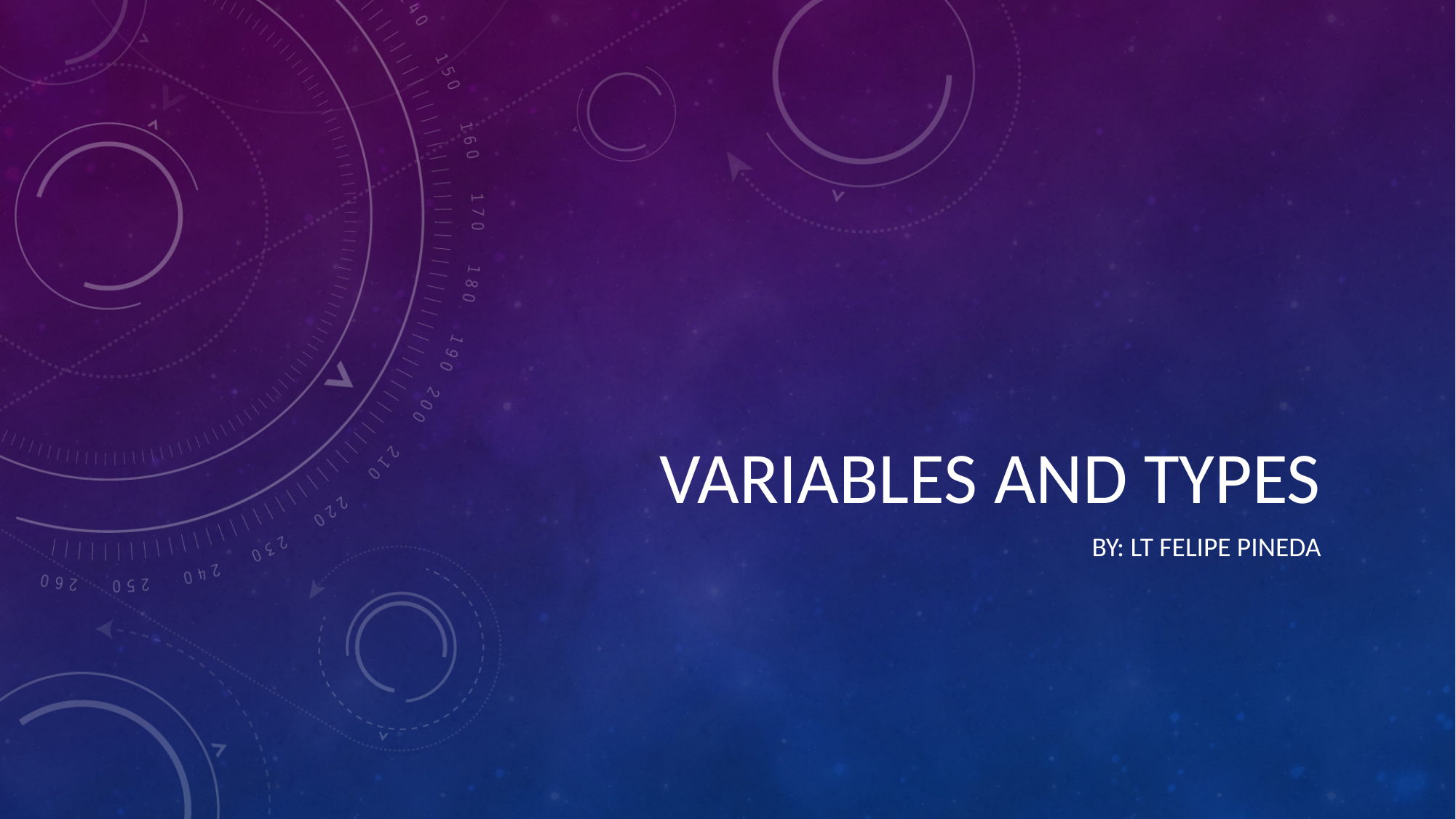

# Variables and Types
By: Lt Felipe Pineda